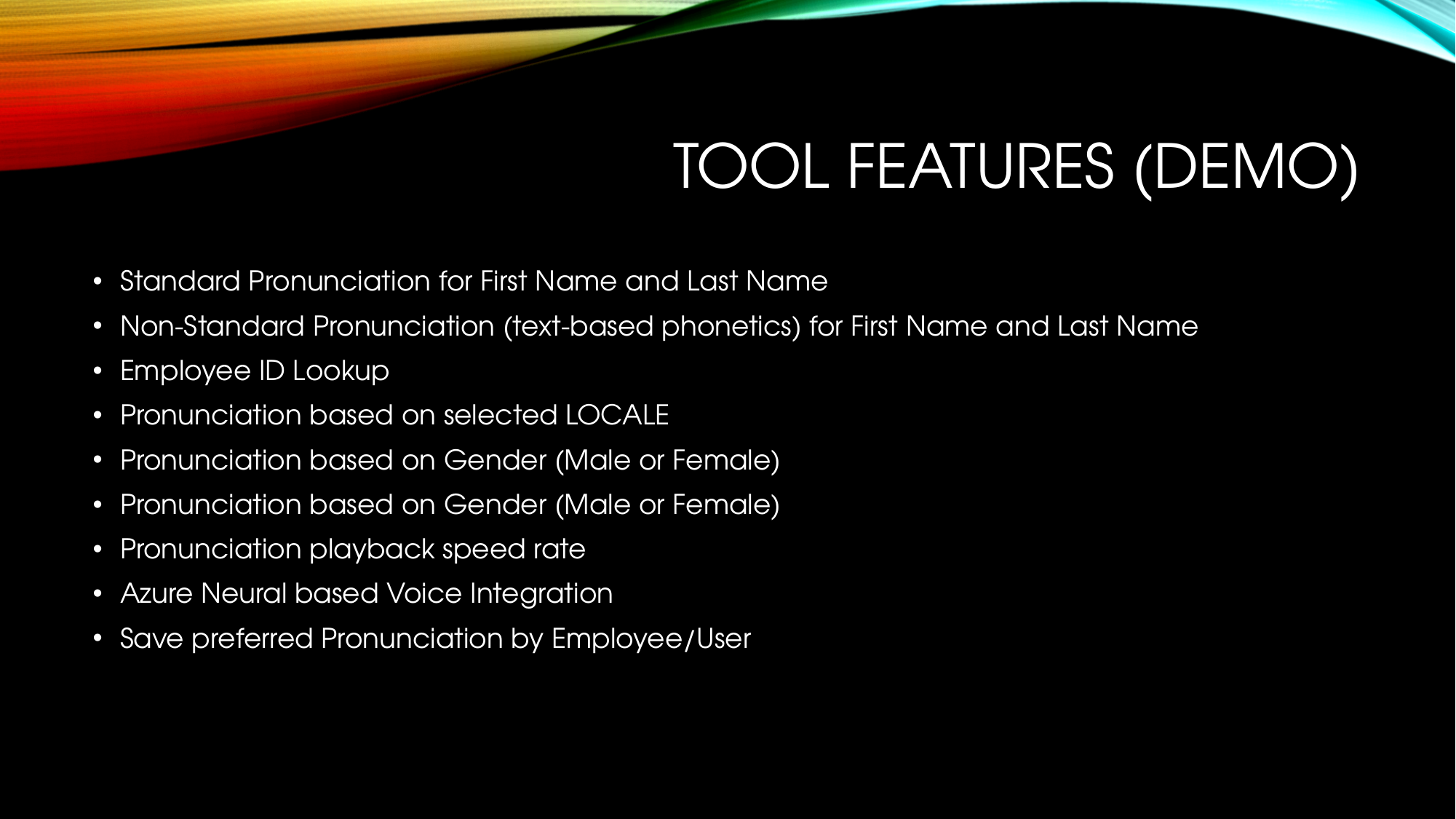

# Tool Features (Demo)
Standard Pronunciation for First Name and Last Name
Non-Standard Pronunciation (text-based phonetics) for First Name and Last Name
Employee ID Lookup
Pronunciation based on selected LOCALE
Pronunciation based on Gender (Male or Female)
Pronunciation based on Gender (Male or Female)
Pronunciation playback speed rate
Azure Neural based Voice Integration
Save preferred Pronunciation by Employee/User